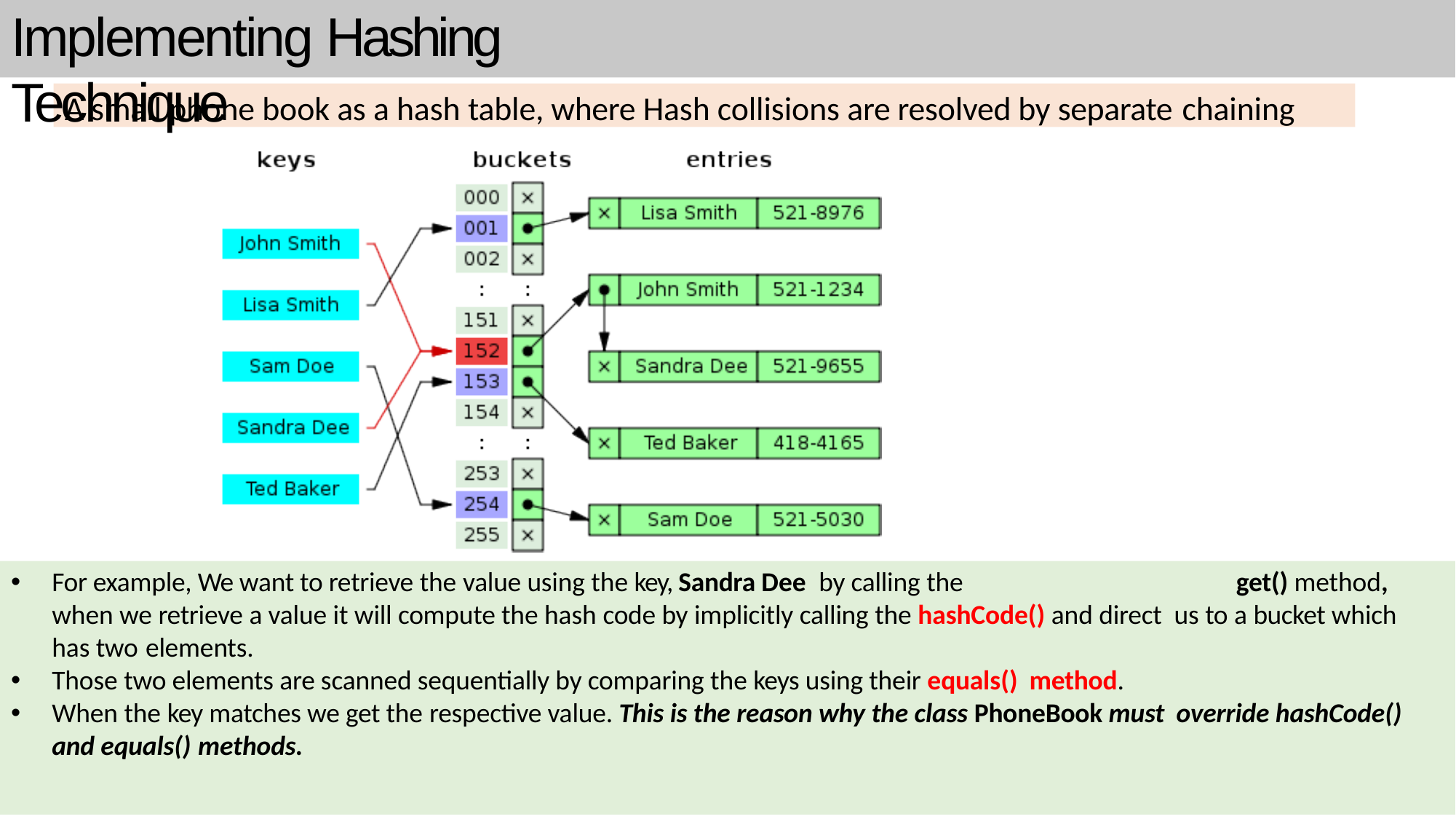

# Implementing Hashing Technique
A small phone book as a hash table, where Hash collisions are resolved by separate chaining

For example, We want to retrieve the value using the key, Sandra Dee  by calling the	get() method,  when we retrieve a value it will compute the hash code by implicitly calling the hashCode() and direct  us to a bucket which has two elements.
Those two elements are scanned sequentially by comparing the keys using their equals() method.
When the key matches we get the respective value. This is the reason why the class PhoneBook must  override hashCode() and equals() methods.
26